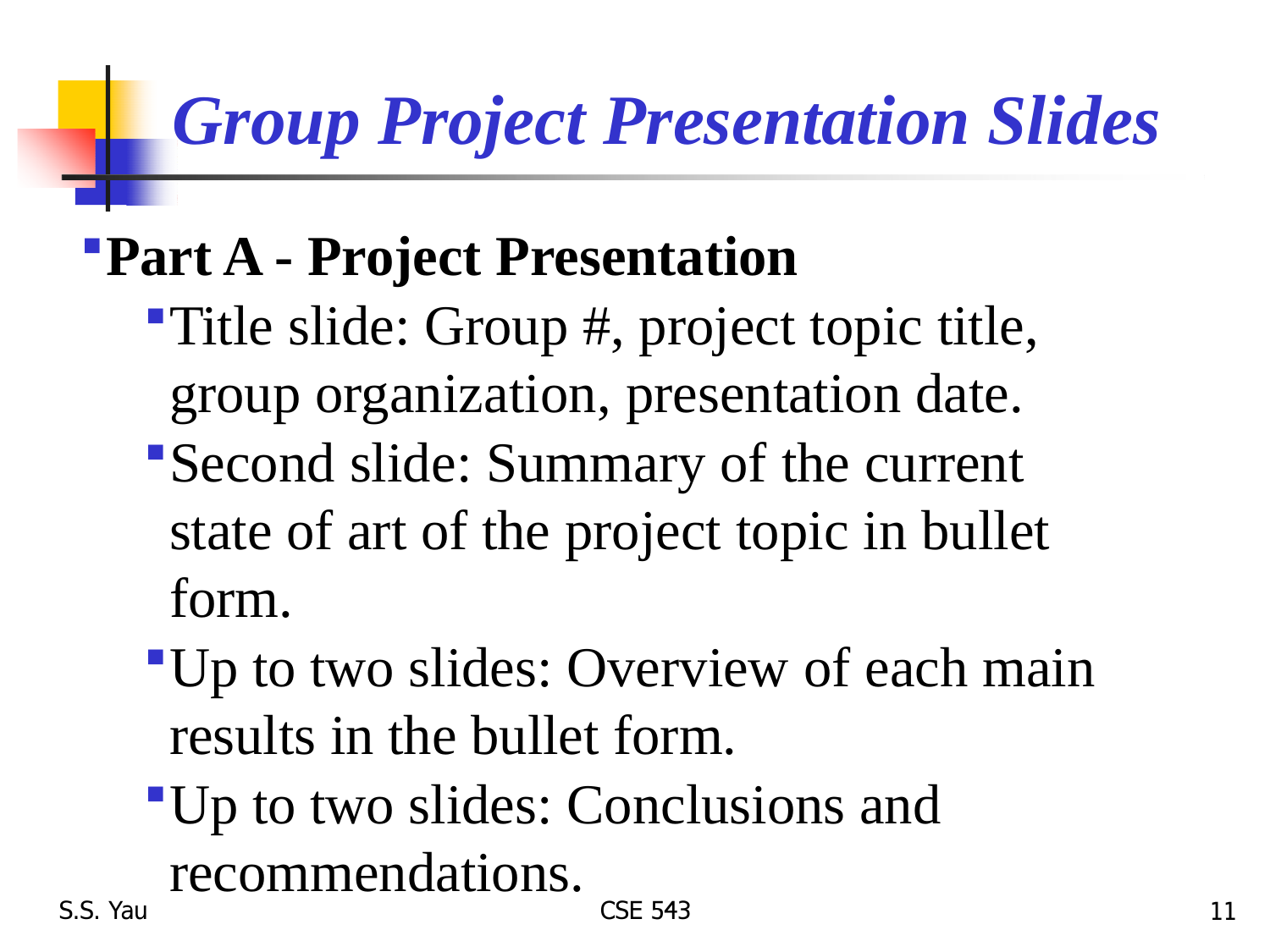

# Group Project Presentation Slides
Part A - Project Presentation
Title slide: Group #, project topic title, group organization, presentation date.
Second slide: Summary of the current state of art of the project topic in bullet form.
Up to two slides: Overview of each main results in the bullet form.
Up to two slides: Conclusions and recommendations.
S.S. Yau
CSE 543
11